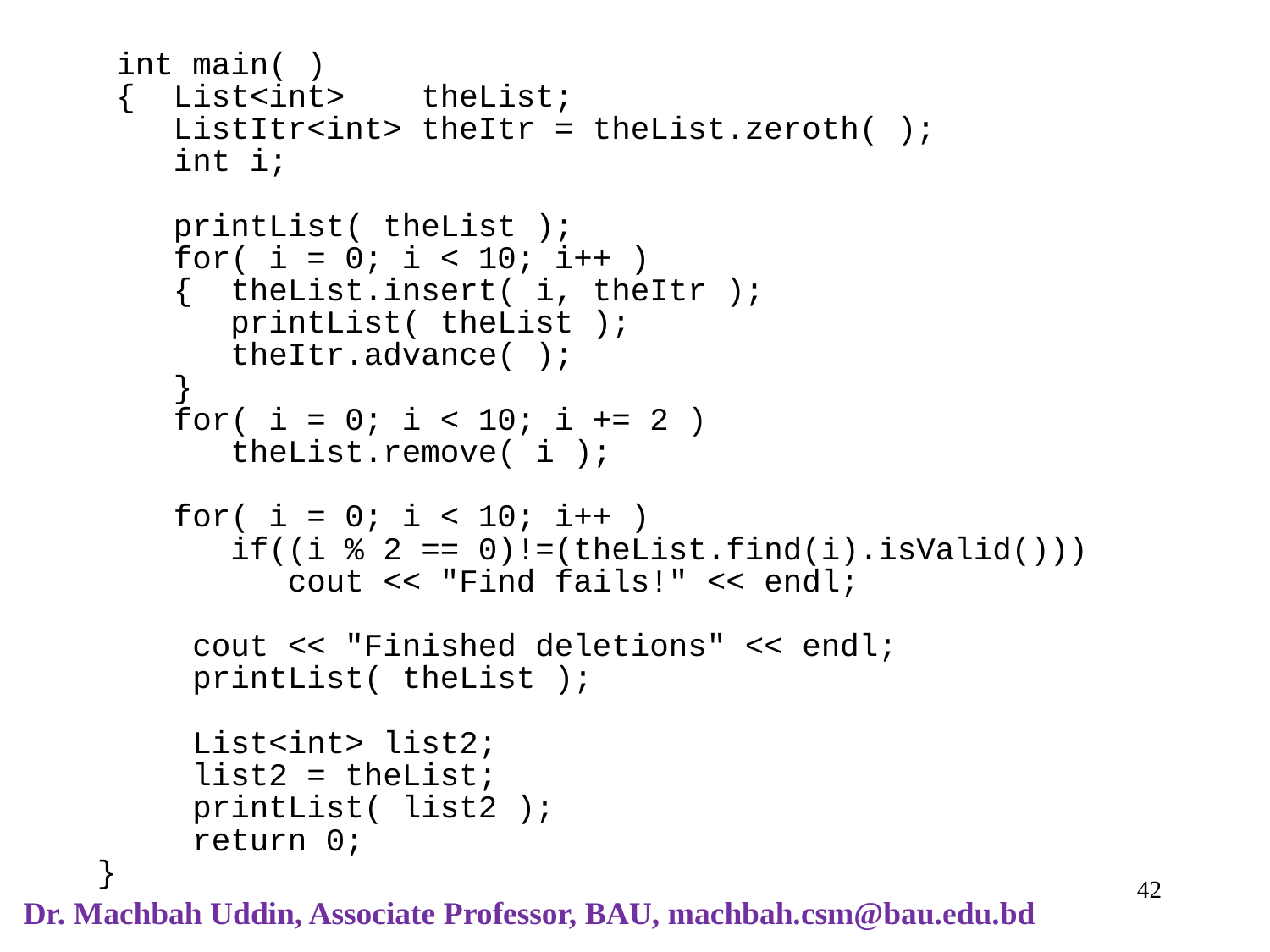

int main( )
 {  List<int>    theList;
    ListItr<int> theItr = theList.zeroth( );
    int i;

    printList( theList );
    for( i = 0; i < 10; i++ )
    {  theList.insert( i, theItr );
       printList( theList );
       theItr.advance( );
    }
    for( i = 0; i < 10; i += 2 )
       theList.remove( i );

    for( i = 0; i < 10; i++ )
       if((i % 2 == 0)!=(theList.find(i).isValid()))
          cout << "Find fails!" << endl;

     cout << "Finished deletions" << endl;
     printList( theList );

     List<int> list2;
     list2 = theList;
     printList( list2 );
     return 0;
}
42